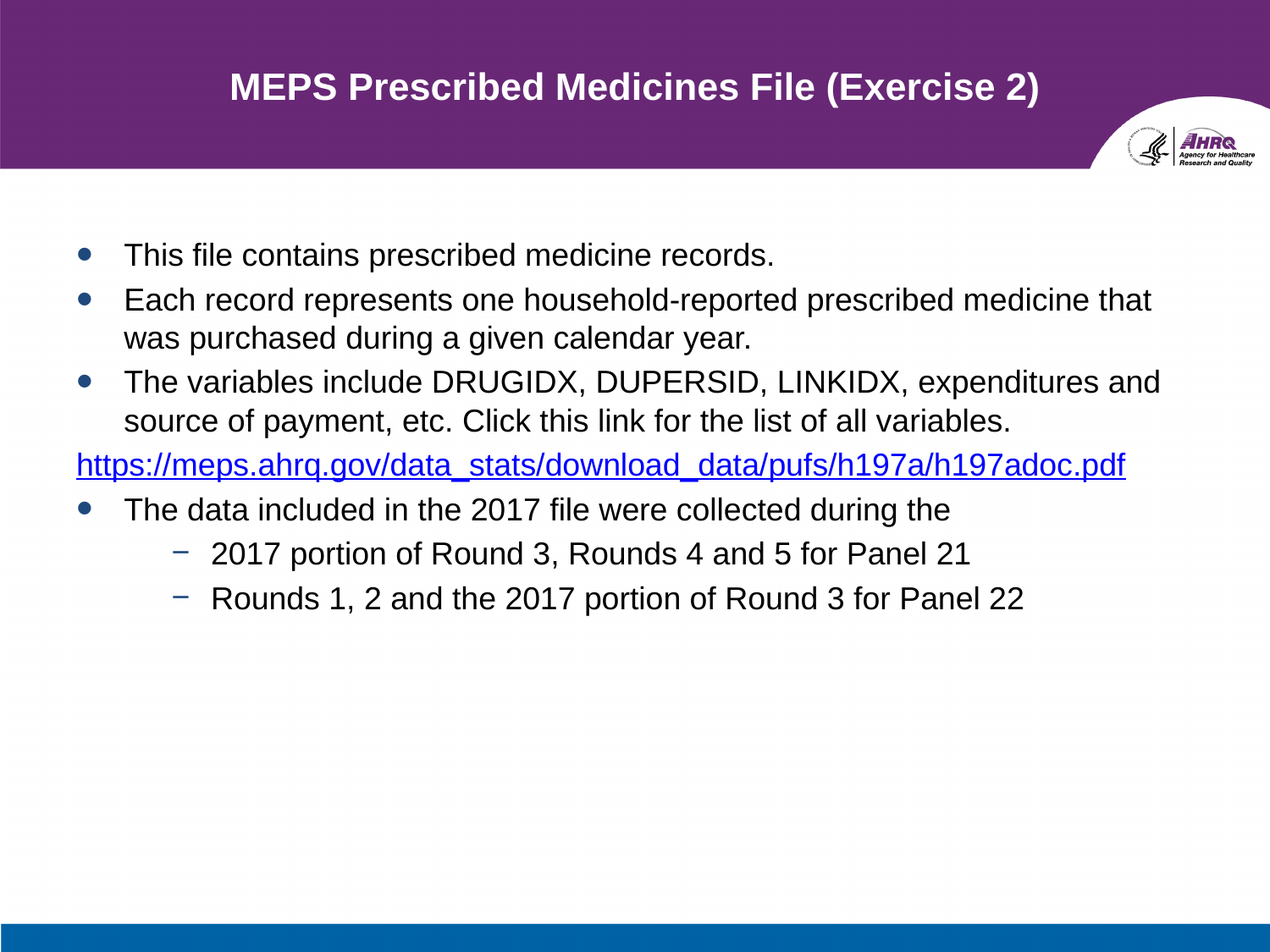

# MEPS Prescribed Medicines File (Exercise 2)
This file contains prescribed medicine records.
Each record represents one household-reported prescribed medicine that was purchased during a given calendar year.
The variables include DRUGIDX, DUPERSID, LINKIDX, expenditures and source of payment, etc. Click this link for the list of all variables.
https://meps.ahrq.gov/data_stats/download_data/pufs/h197a/h197adoc.pdf
The data included in the 2017 file were collected during the
2017 portion of Round 3, Rounds 4 and 5 for Panel 21
Rounds 1, 2 and the 2017 portion of Round 3 for Panel 22